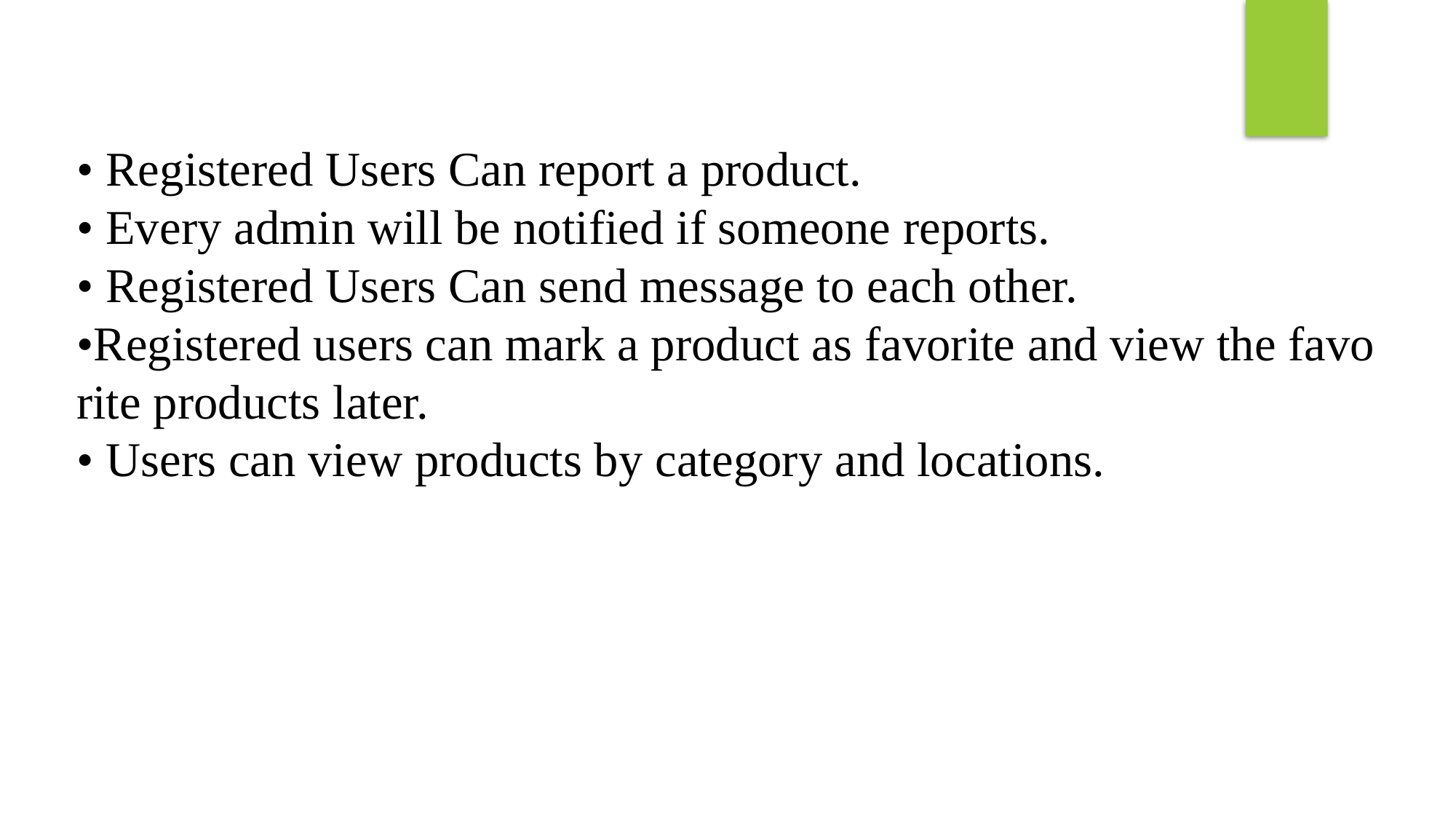

• Registered Users Can report a product.
• Every admin will be notified if someone reports.
• Registered Users Can send message to each other.
•Registered users can mark a product as favorite and view the favo rite products later.
• Users can view products by category and locations.